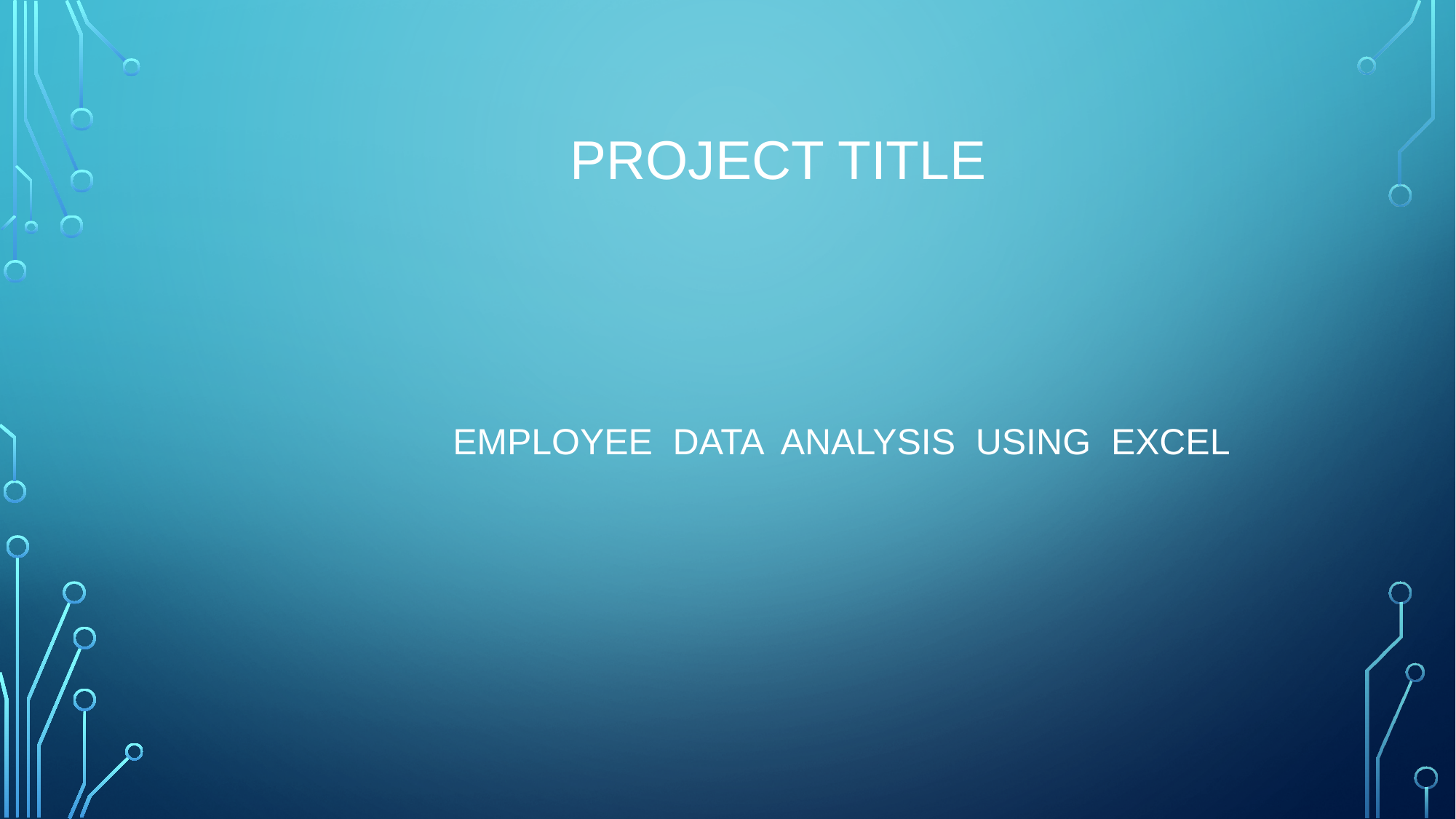

# Project title

                              EMPLOYEE  DATA  ANALYSIS  USING  EXCEL